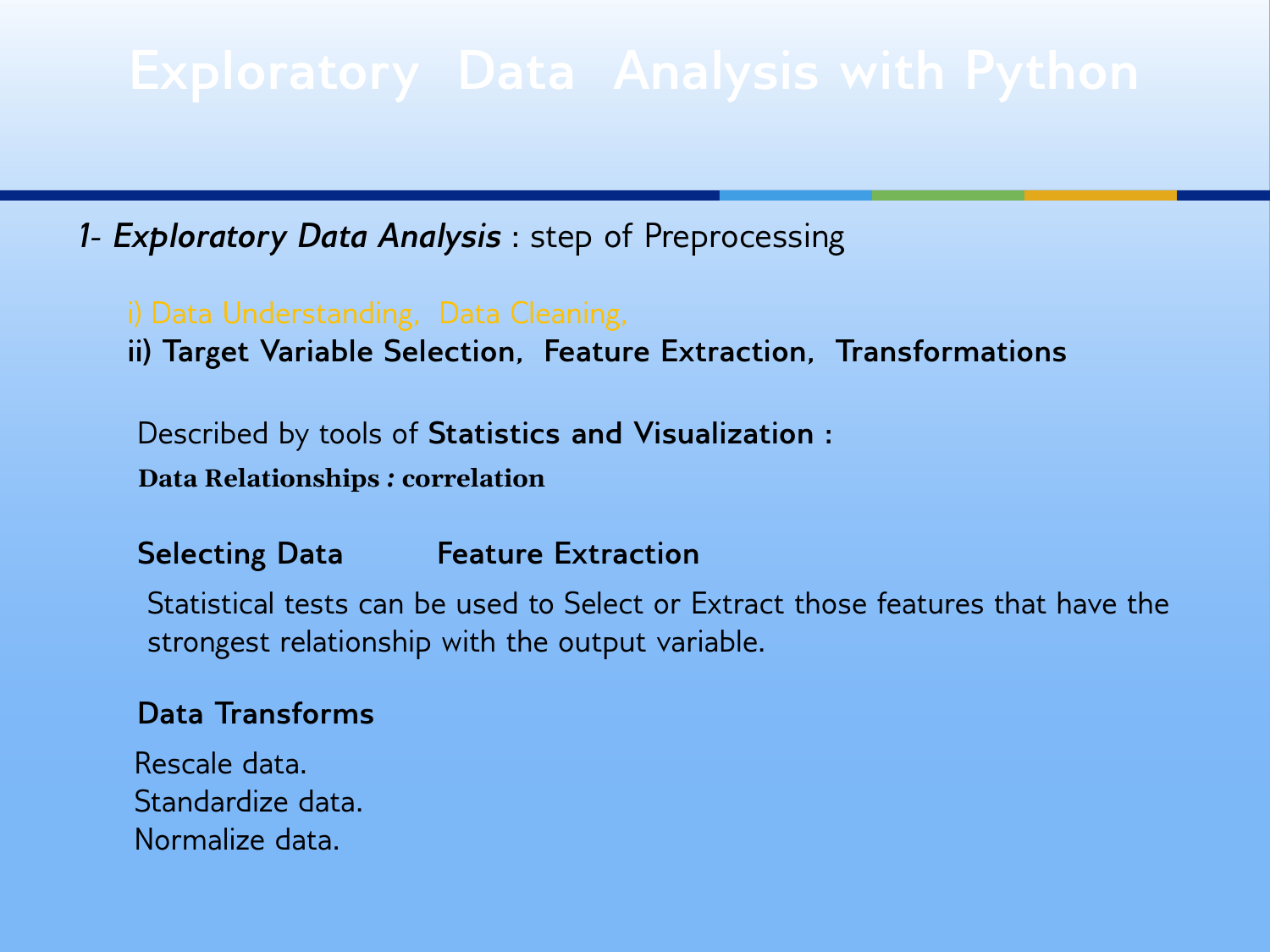

# Exploratory  Data  Analysis with Python
1- Exploratory Data Analysis : step of Preprocessing
i) Data Understanding,  Data Cleaning,
ii) Target Variable Selection,  Feature Extraction,  Transformations
Described by tools of Statistics and Visualization :
Data Relationships : correlation
Selecting Data
Feature Extraction
Statistical tests can be used to Select or Extract those features that have the strongest relationship with the output variable.
Data Transforms
Rescale data.
Standardize data.
Normalize data.